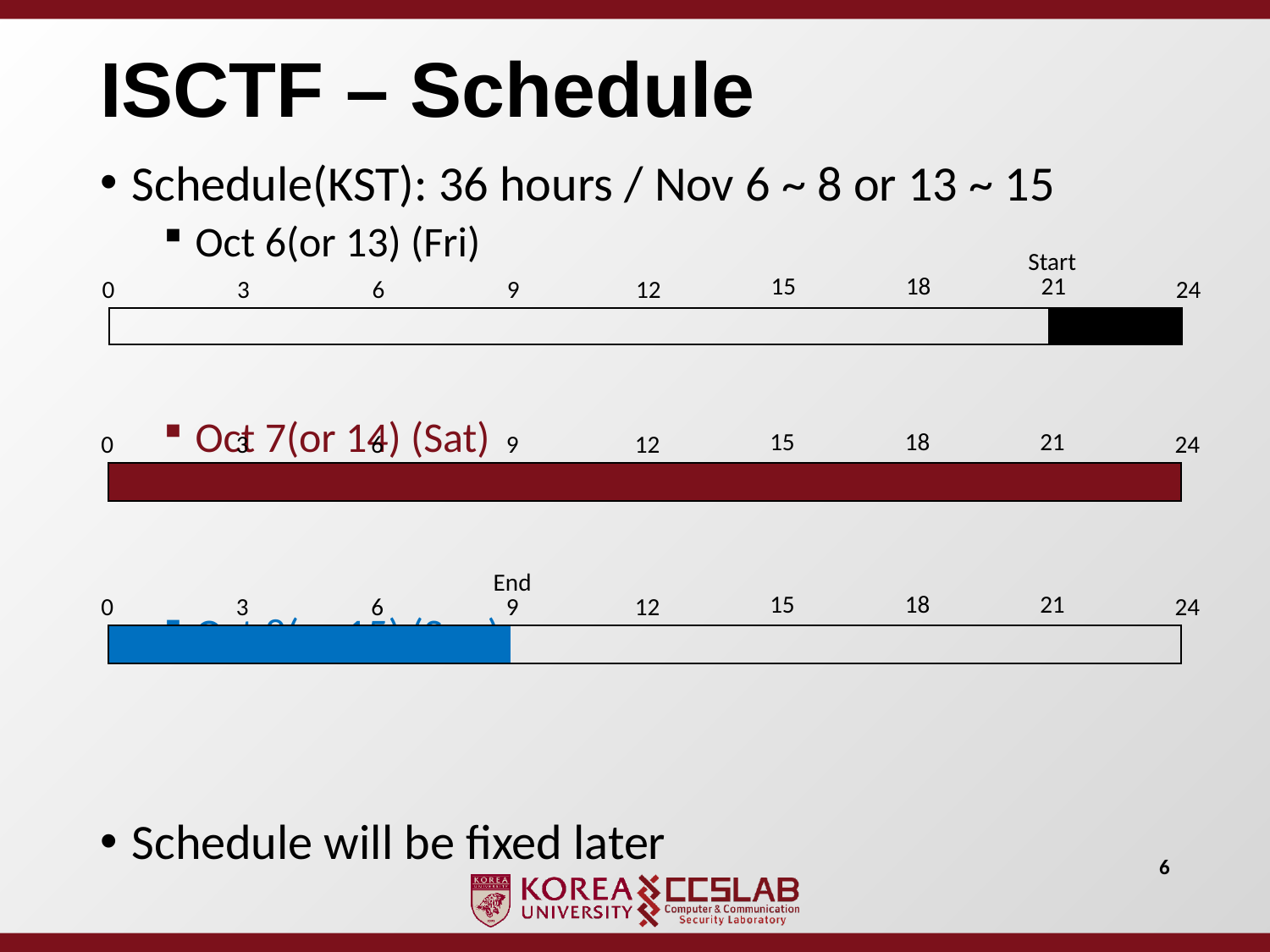

# ISCTF – Schedule
Schedule(KST): 36 hours / Nov 6 ~ 8 or 13 ~ 15
Oct 6(or 13) (Fri)

Oct 7(or 14) (Sat)

Oct 8(or 15) (Sun)

Schedule will be fixed later
Start
18
21
15
0
9
12
24
3
6
|  |  |  |  |  |  |  |  |  |  |  |  |  |  |  |  |  |  |  |  |  |  |  |  |
| --- | --- | --- | --- | --- | --- | --- | --- | --- | --- | --- | --- | --- | --- | --- | --- | --- | --- | --- | --- | --- | --- | --- | --- |
18
21
15
0
9
12
24
3
6
|  |  |  |  |  |  |  |  |  |  |  |  |  |  |  |  |  |  |  |  |  |  |  |  |
| --- | --- | --- | --- | --- | --- | --- | --- | --- | --- | --- | --- | --- | --- | --- | --- | --- | --- | --- | --- | --- | --- | --- | --- |
End
18
21
15
0
9
12
24
3
6
|  |  |  |  |  |  |  |  |  |  |  |  |  |  |  |  |  |  |  |  |  |  |  |  |
| --- | --- | --- | --- | --- | --- | --- | --- | --- | --- | --- | --- | --- | --- | --- | --- | --- | --- | --- | --- | --- | --- | --- | --- |
6